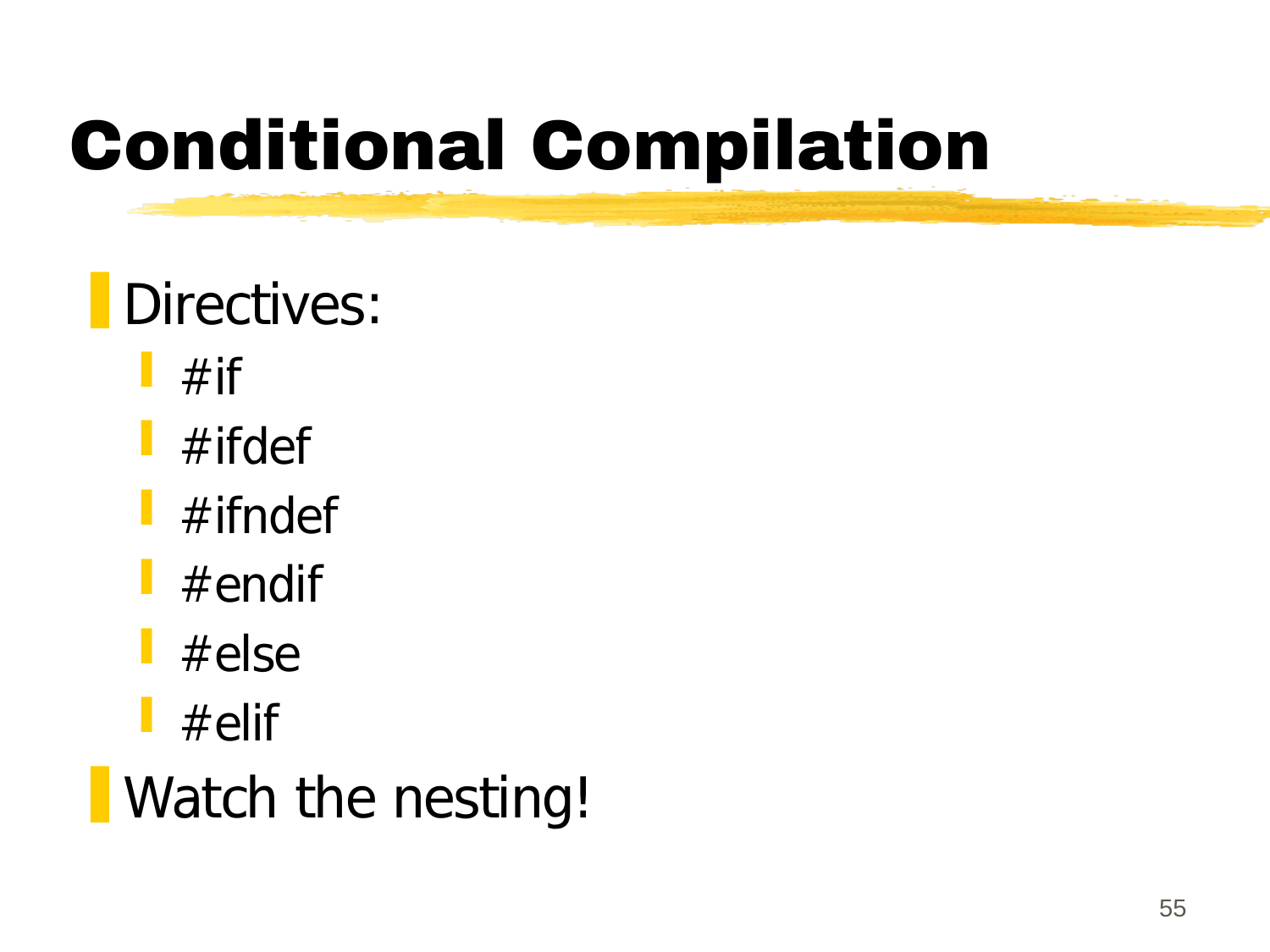

# Conditional Compilation
Directives:
#if
#ifdef
#ifndef
#endif
#else
#elif
Watch the nesting!
55